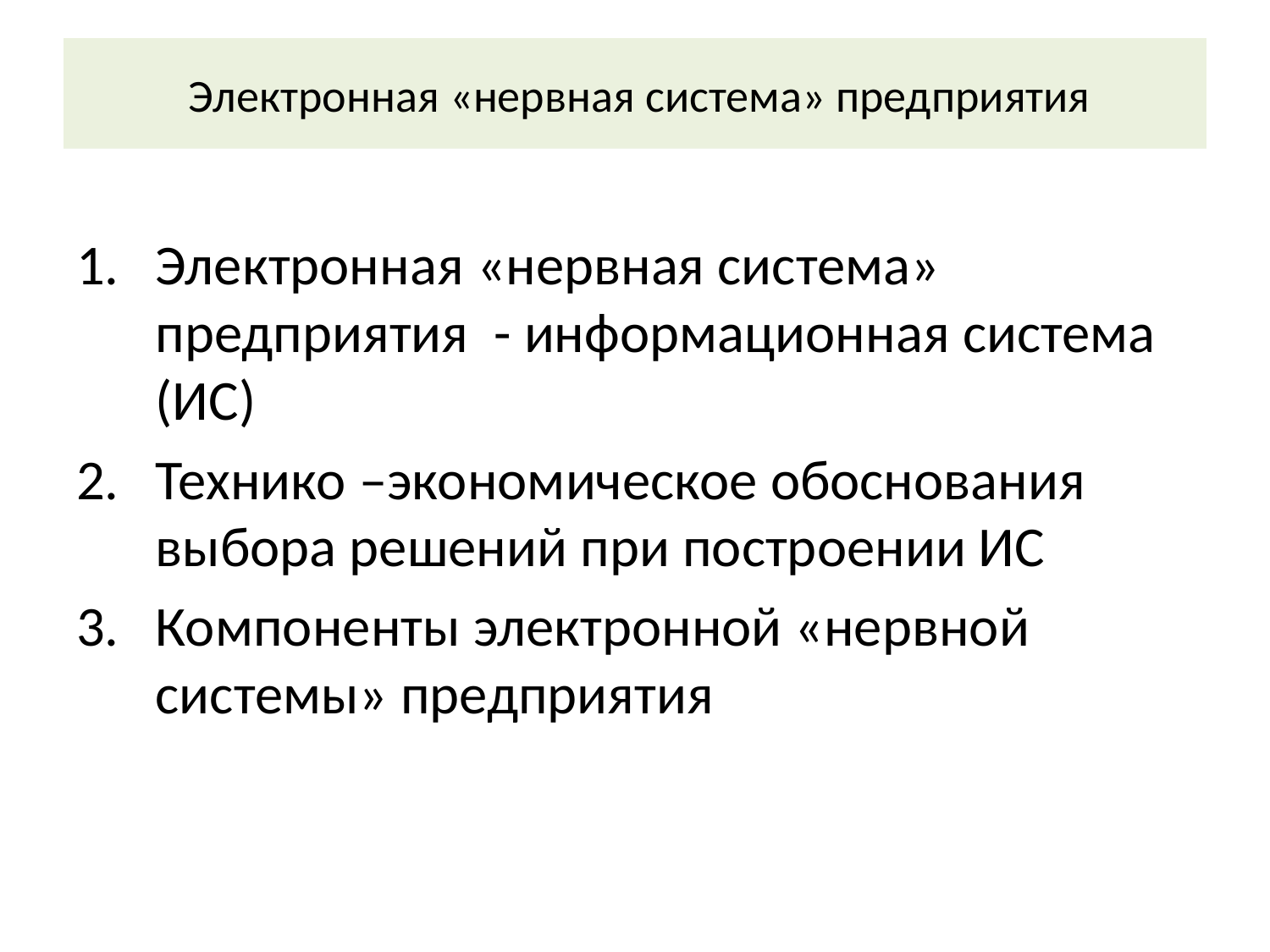

# Электронная «нервная система» предприятия
Электронная «нервная система» предприятия  - информационная система (ИС)
Технико –экономическое обоснования выбора решений при построении ИС
Компоненты электронной «нервной системы» предприятия